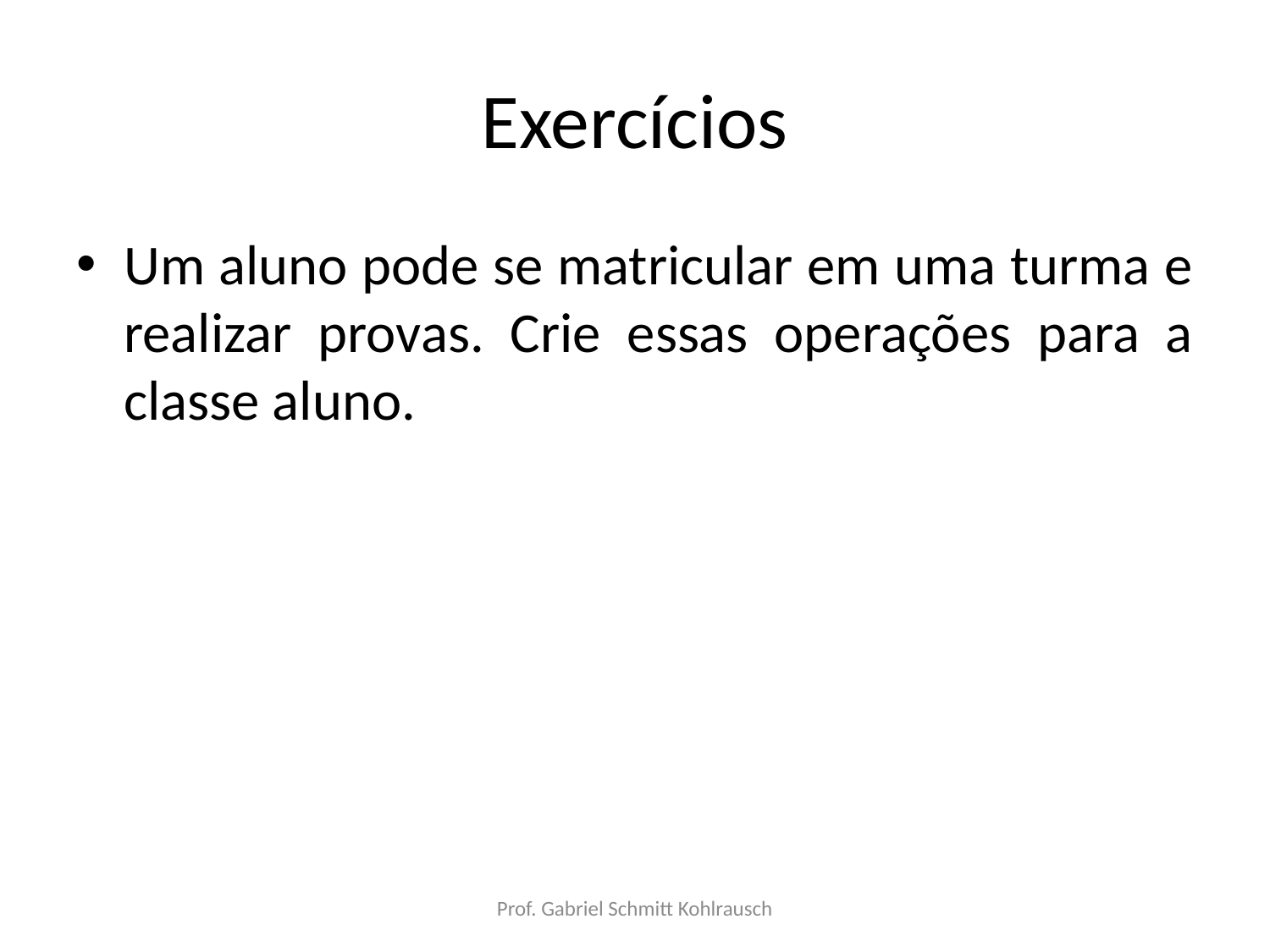

# Exercícios
Um aluno pode se matricular em uma turma e realizar provas. Crie essas operações para a classe aluno.
Prof. Gabriel Schmitt Kohlrausch